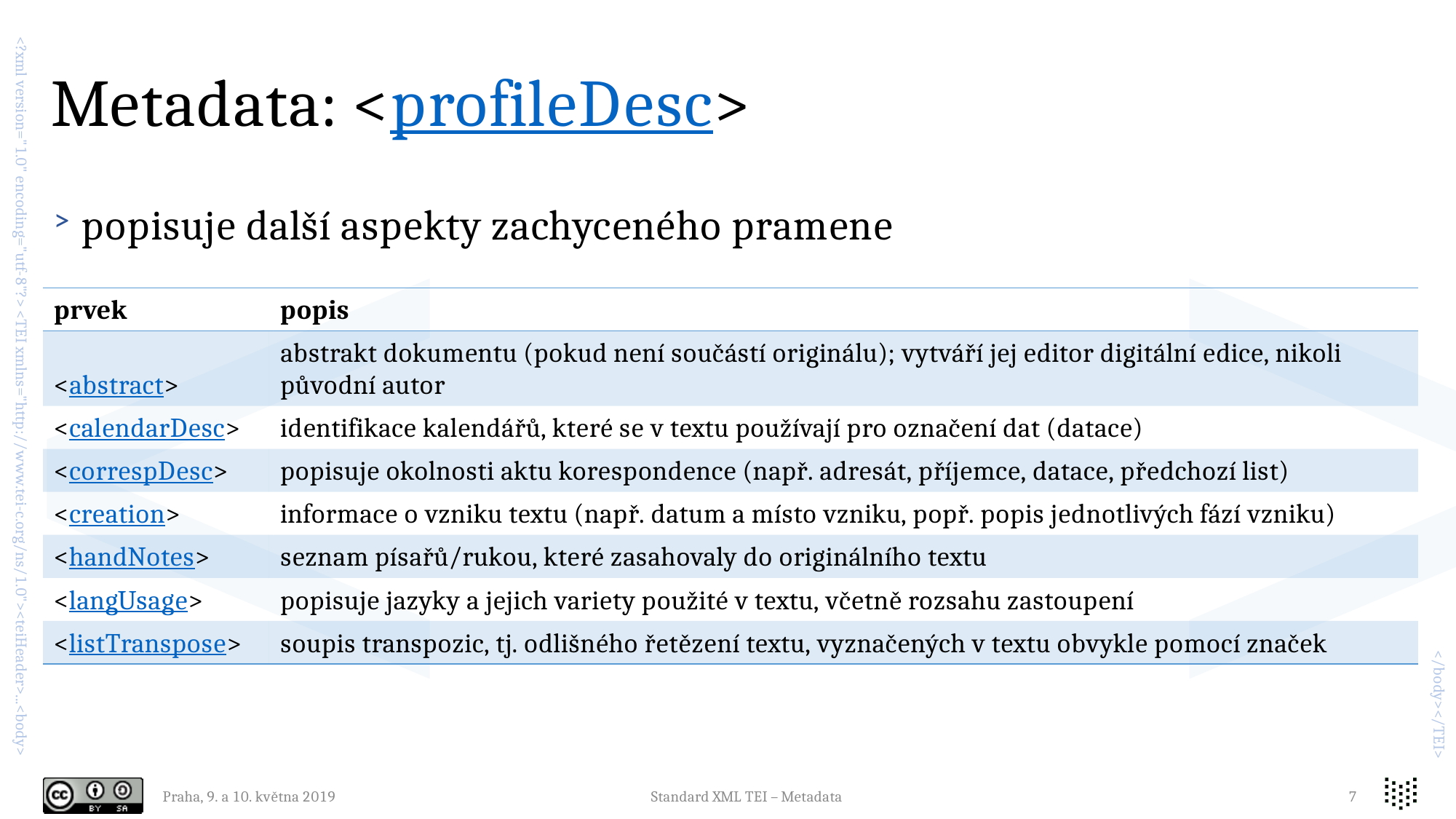

# Metadata: <profileDesc>
popisuje další aspekty zachyceného pramene
| prvek | popis |
| --- | --- |
| <abstract> | abstrakt dokumentu (pokud není součástí originálu); vytváří jej editor digitální edice, nikoli původní autor |
| <calendarDesc> | identifikace kalendářů, které se v textu používají pro označení dat (datace) |
| <correspDesc> | popisuje okolnosti aktu korespondence (např. adresát, příjemce, datace, předchozí list) |
| <creation> | informace o vzniku textu (např. datum a místo vzniku, popř. popis jednotlivých fází vzniku) |
| <handNotes> | seznam písařů/rukou, které zasahovaly do originálního textu |
| <langUsage> | popisuje jazyky a jejich variety použité v textu, včetně rozsahu zastoupení |
| <listTranspose> | soupis transpozic, tj. odlišného řetězení textu, vyznačených v textu obvykle pomocí značek |
Praha, 9. a 10. května 2019
Standard XML TEI – Metadata
7